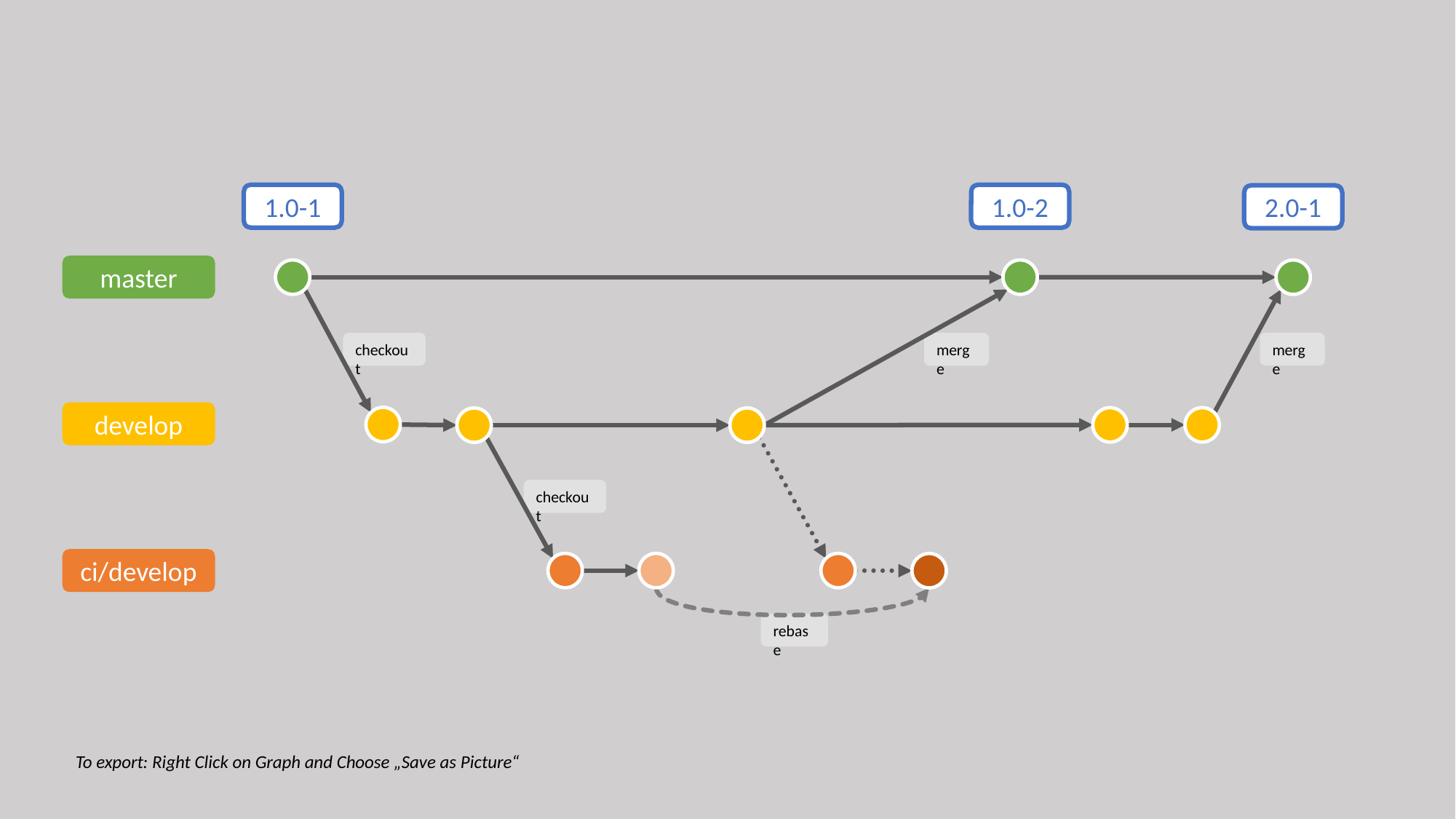

1.0-1
1.0-2
2.0-1
master

merge
checkout
merge
develop

checkout
ci/develop

rebase
To export: Right Click on Graph and Choose „Save as Picture“